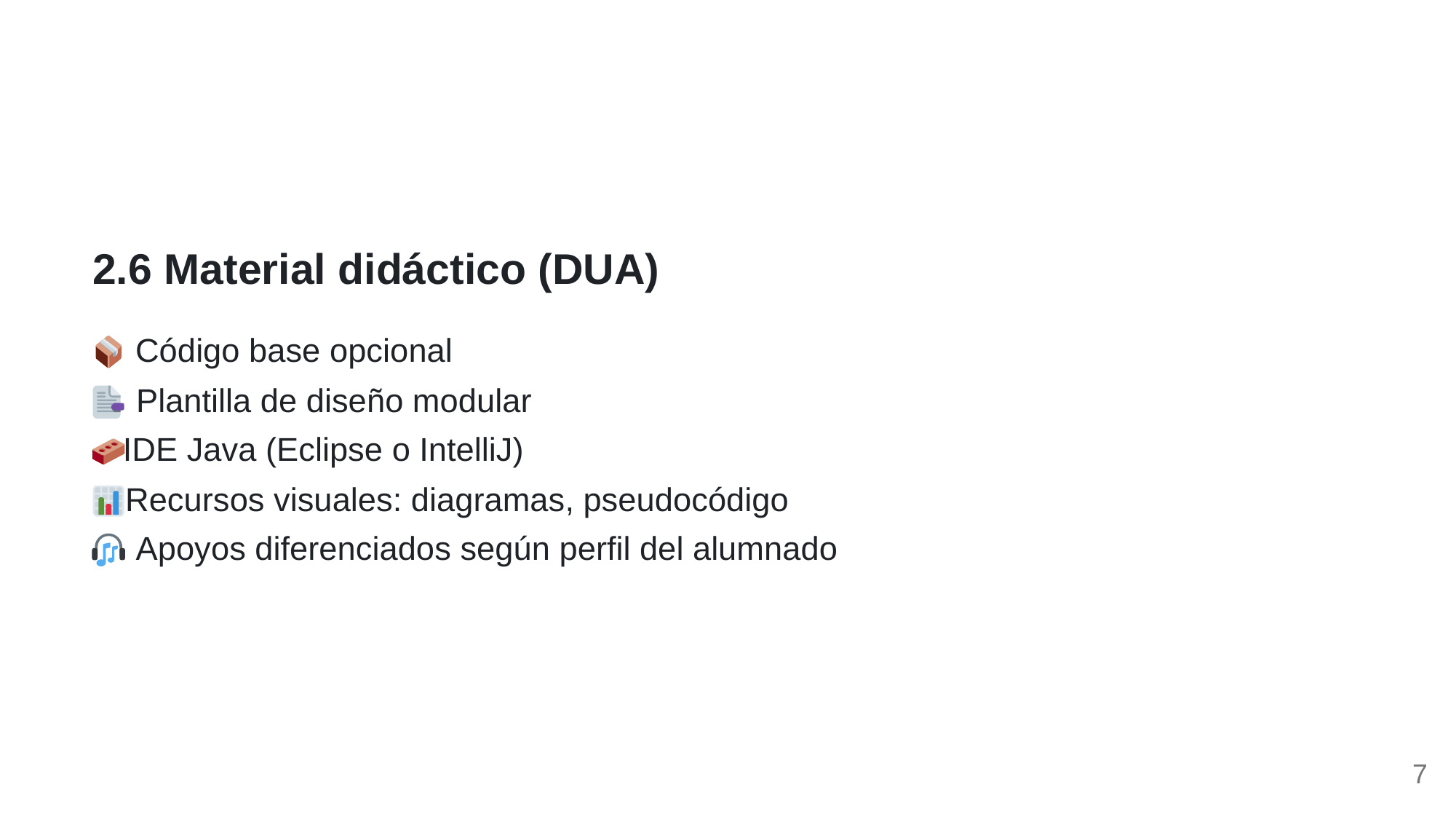

2.6 Material didáctico (DUA)
 Código base opcional

 Plantilla de diseño modular

 IDE Java (Eclipse o IntelliJ)

 Recursos visuales: diagramas, pseudocódigo

 Apoyos diferenciados según perfil del alumnado

7